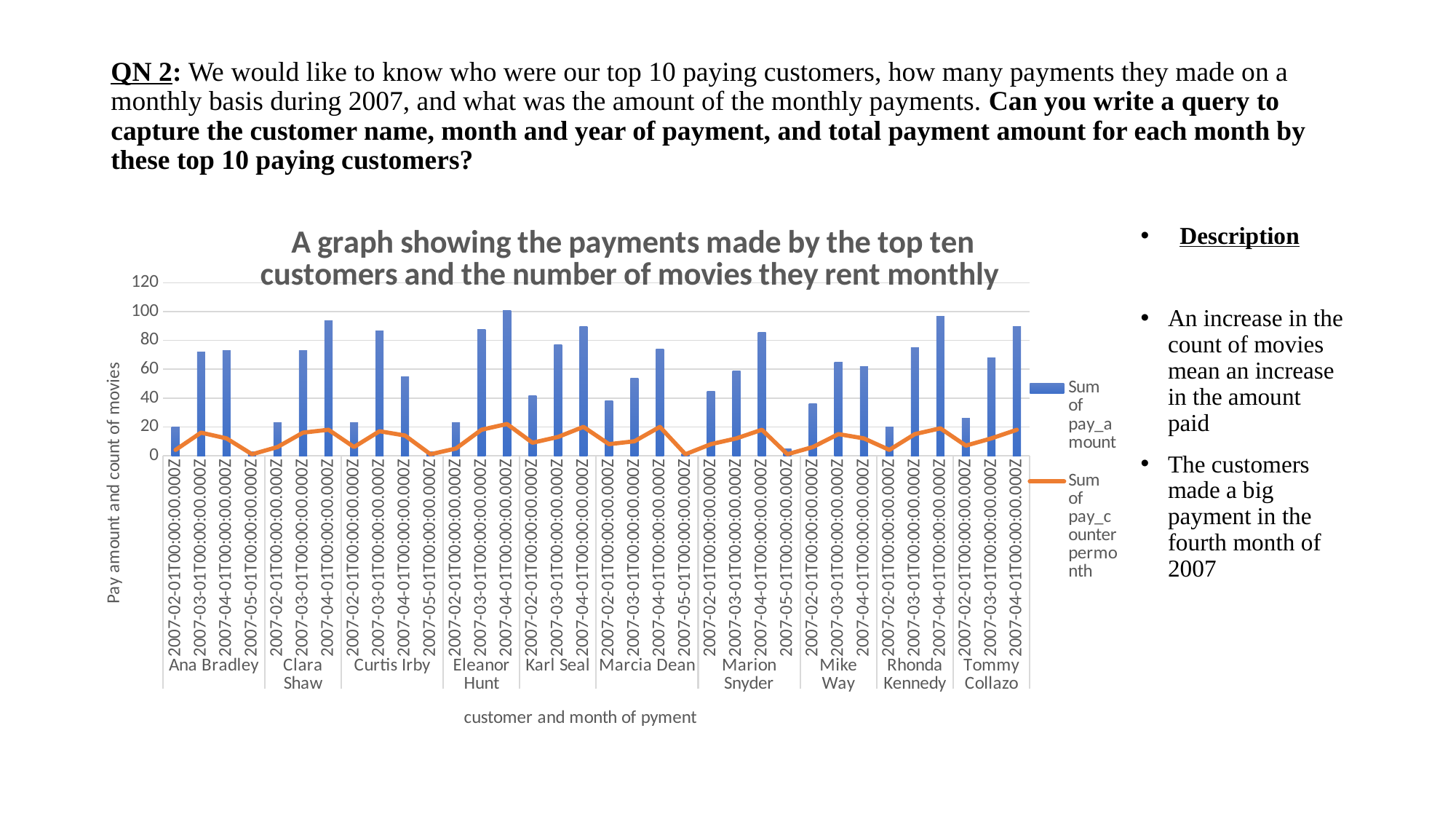

# QN 2: We would like to know who were our top 10 paying customers, how many payments they made on a monthly basis during 2007, and what was the amount of the monthly payments. Can you write a query to capture the customer name, month and year of payment, and total payment amount for each month by these top 10 paying customers?

### Chart: A graph showing the payments made by the top ten customers and the number of movies they rent monthly

| Category | Sum of pay_amount | Sum of pay_counterpermonth |
|---|---|---|
| 2007-02-01T00:00:00.000Z | 19.96 | 4.0 |
| 2007-03-01T00:00:00.000Z | 71.84 | 16.0 |
| 2007-04-01T00:00:00.000Z | 72.88 | 12.0 |
| 2007-05-01T00:00:00.000Z | 2.99 | 1.0 |
| 2007-02-01T00:00:00.000Z | 22.94 | 6.0 |
| 2007-03-01T00:00:00.000Z | 72.84 | 16.0 |
| 2007-04-01T00:00:00.000Z | 93.82 | 18.0 |
| 2007-02-01T00:00:00.000Z | 22.94 | 6.0 |
| 2007-03-01T00:00:00.000Z | 86.83 | 17.0 |
| 2007-04-01T00:00:00.000Z | 54.86 | 14.0 |
| 2007-05-01T00:00:00.000Z | 2.99 | 1.0 |
| 2007-02-01T00:00:00.000Z | 22.95 | 5.0 |
| 2007-03-01T00:00:00.000Z | 87.82 | 18.0 |
| 2007-04-01T00:00:00.000Z | 100.78 | 22.0 |
| 2007-02-01T00:00:00.000Z | 41.91 | 9.0 |
| 2007-03-01T00:00:00.000Z | 76.87 | 13.0 |
| 2007-04-01T00:00:00.000Z | 89.8 | 20.0 |
| 2007-02-01T00:00:00.000Z | 37.92 | 8.0 |
| 2007-03-01T00:00:00.000Z | 53.9 | 10.0 |
| 2007-04-01T00:00:00.000Z | 73.8 | 20.0 |
| 2007-05-01T00:00:00.000Z | 0.99 | 1.0 |
| 2007-02-01T00:00:00.000Z | 44.92 | 8.0 |
| 2007-03-01T00:00:00.000Z | 58.88 | 12.0 |
| 2007-04-01T00:00:00.000Z | 85.82 | 18.0 |
| 2007-05-01T00:00:00.000Z | 4.99 | 1.0 |
| 2007-02-01T00:00:00.000Z | 35.94 | 6.0 |
| 2007-03-01T00:00:00.000Z | 64.85 | 15.0 |
| 2007-04-01T00:00:00.000Z | 61.88 | 12.0 |
| 2007-02-01T00:00:00.000Z | 19.96 | 4.0 |
| 2007-03-01T00:00:00.000Z | 74.85 | 15.0 |
| 2007-04-01T00:00:00.000Z | 96.81 | 19.0 |
| 2007-02-01T00:00:00.000Z | 25.93 | 7.0 |
| 2007-03-01T00:00:00.000Z | 67.88 | 12.0 |
| 2007-04-01T00:00:00.000Z | 89.82 | 18.0 |
  Description

An increase in the count of movies mean an increase in the amount paid
The customers made a big payment in the fourth month of 2007